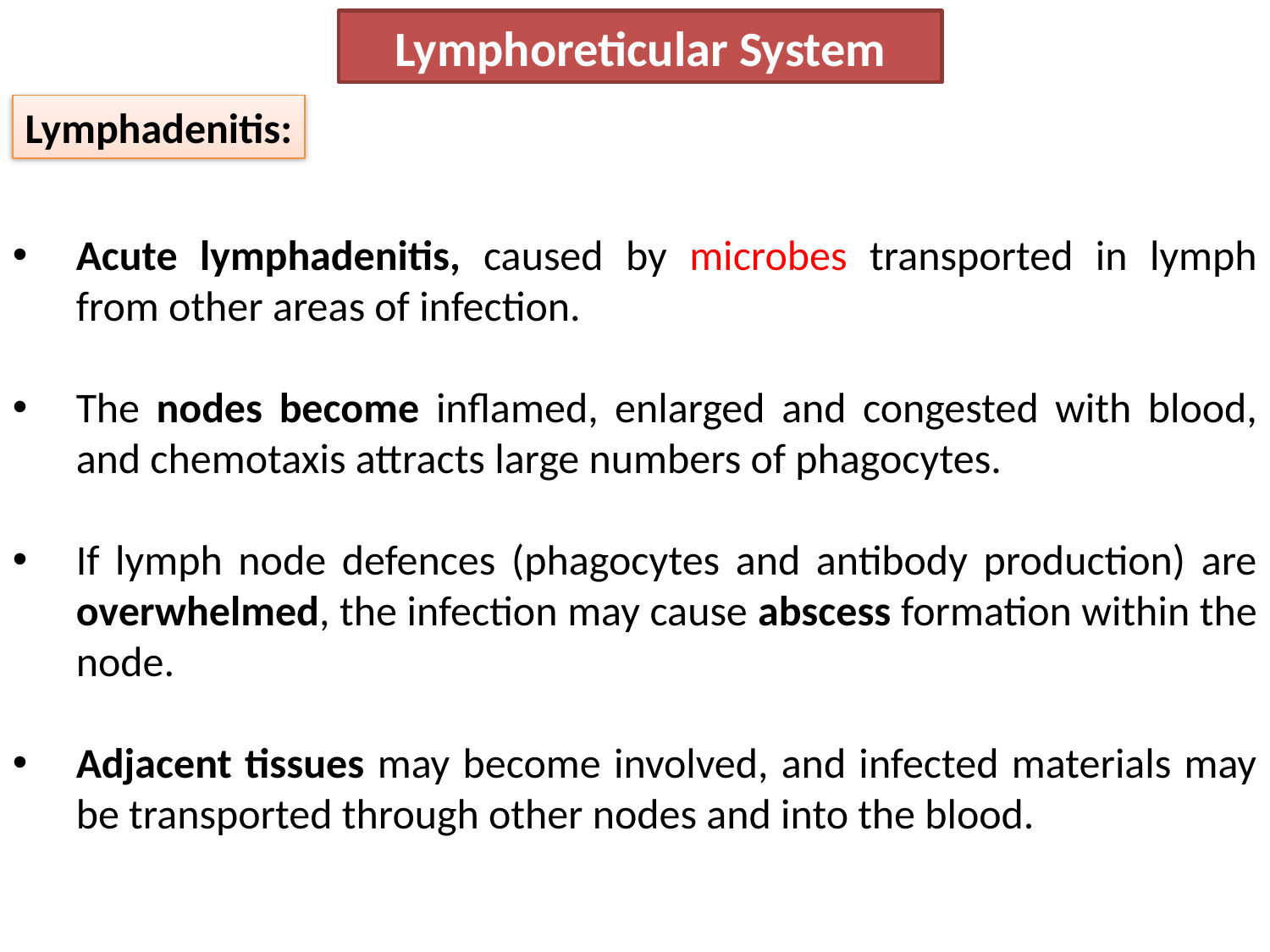

Lymphoreticular System
Lymphadenitis:
Acute lymphadenitis, caused by microbes transported in lymph from other areas of infection.

The nodes become inflamed, enlarged and congested with blood, and chemotaxis attracts large numbers of phagocytes.

If lymph node defences (phagocytes and antibody production) are overwhelmed, the infection may cause abscess formation within the node.

Adjacent tissues may become involved, and infected materials may be transported through other nodes and into the blood.